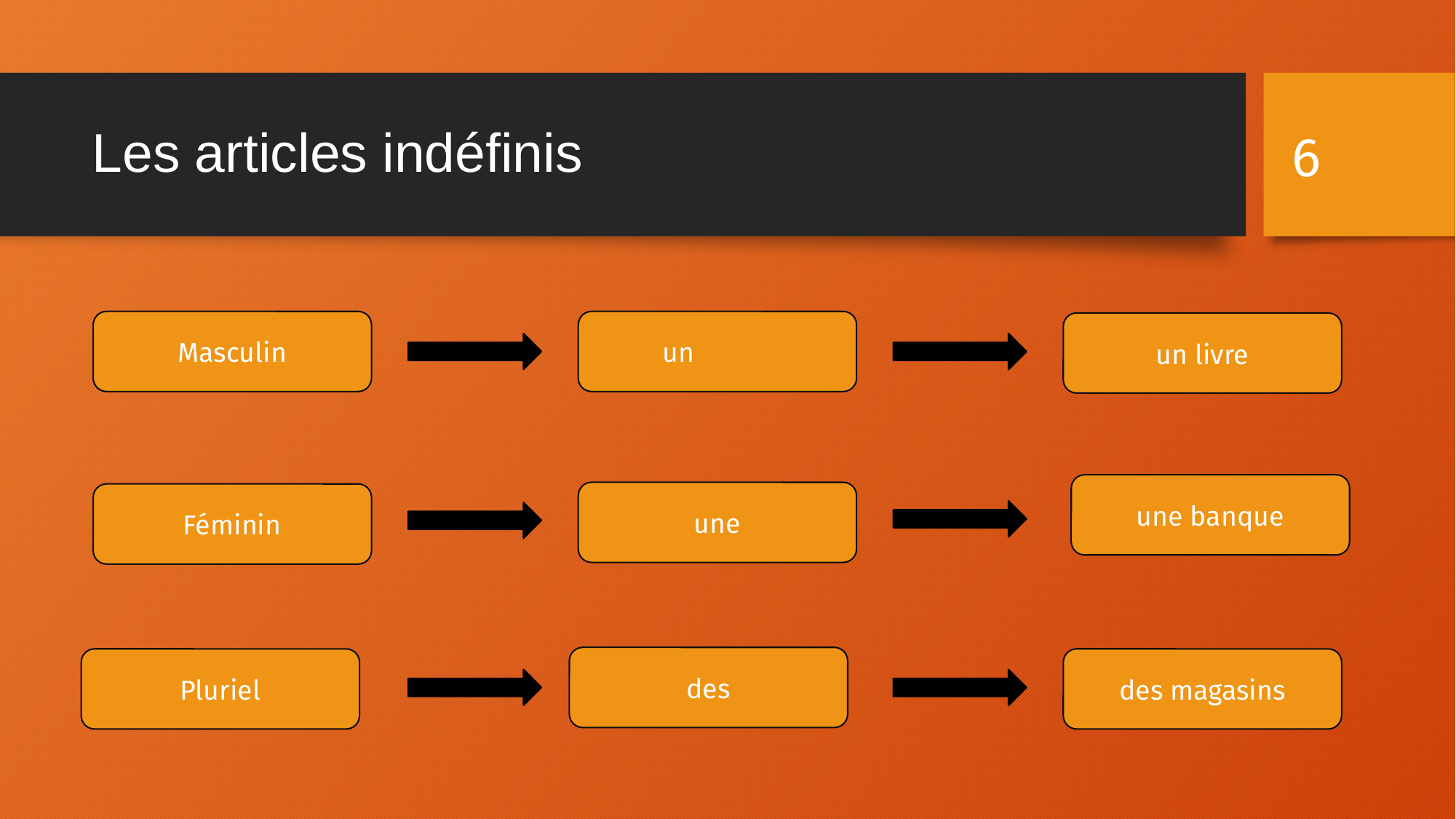

6
# Les articles indéfinis
Masculin
un
un livre

une banque
une
Féminin

des
Pluriel
des magasins